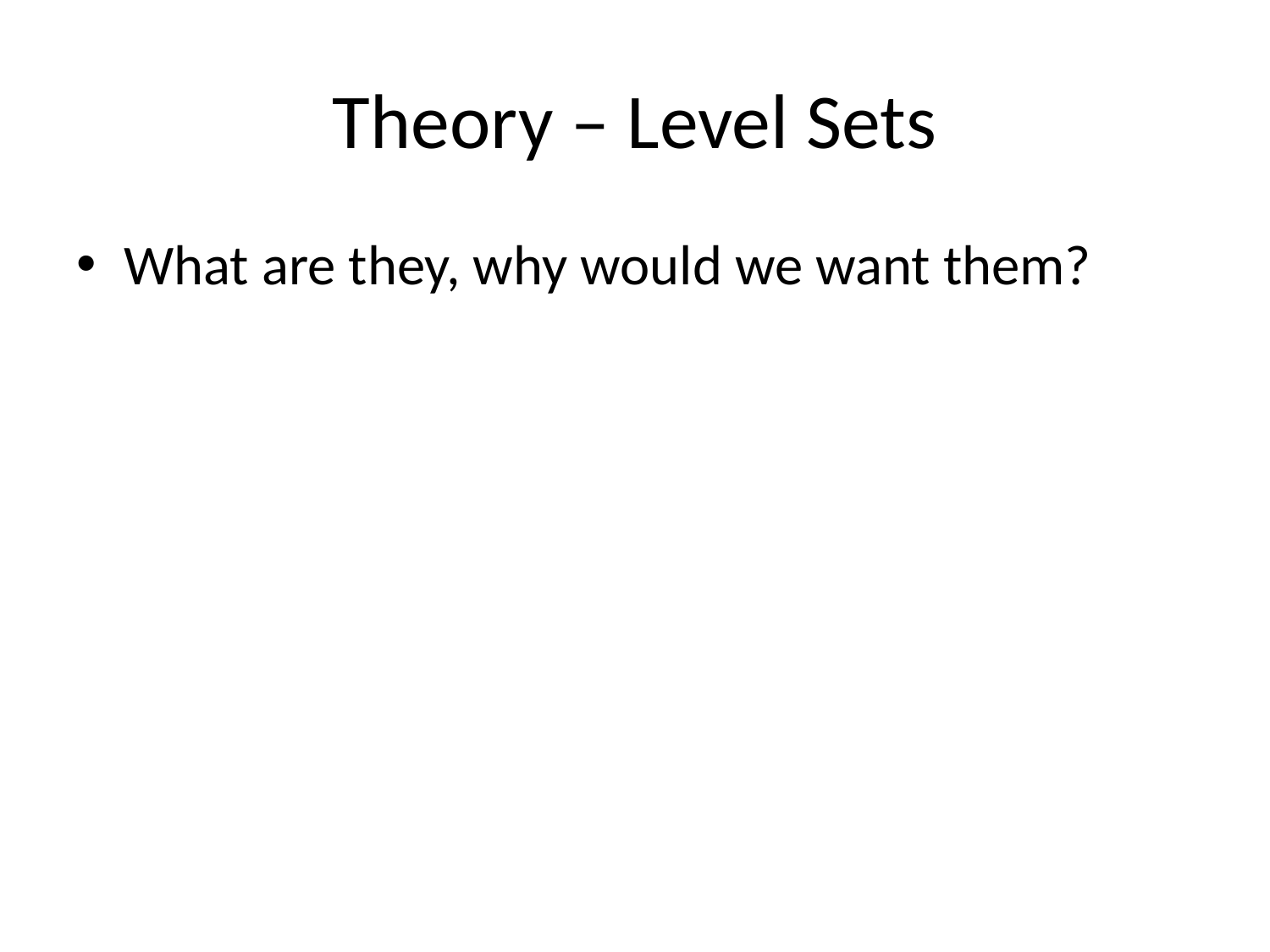

# Theory – Level Sets
What are they, why would we want them?